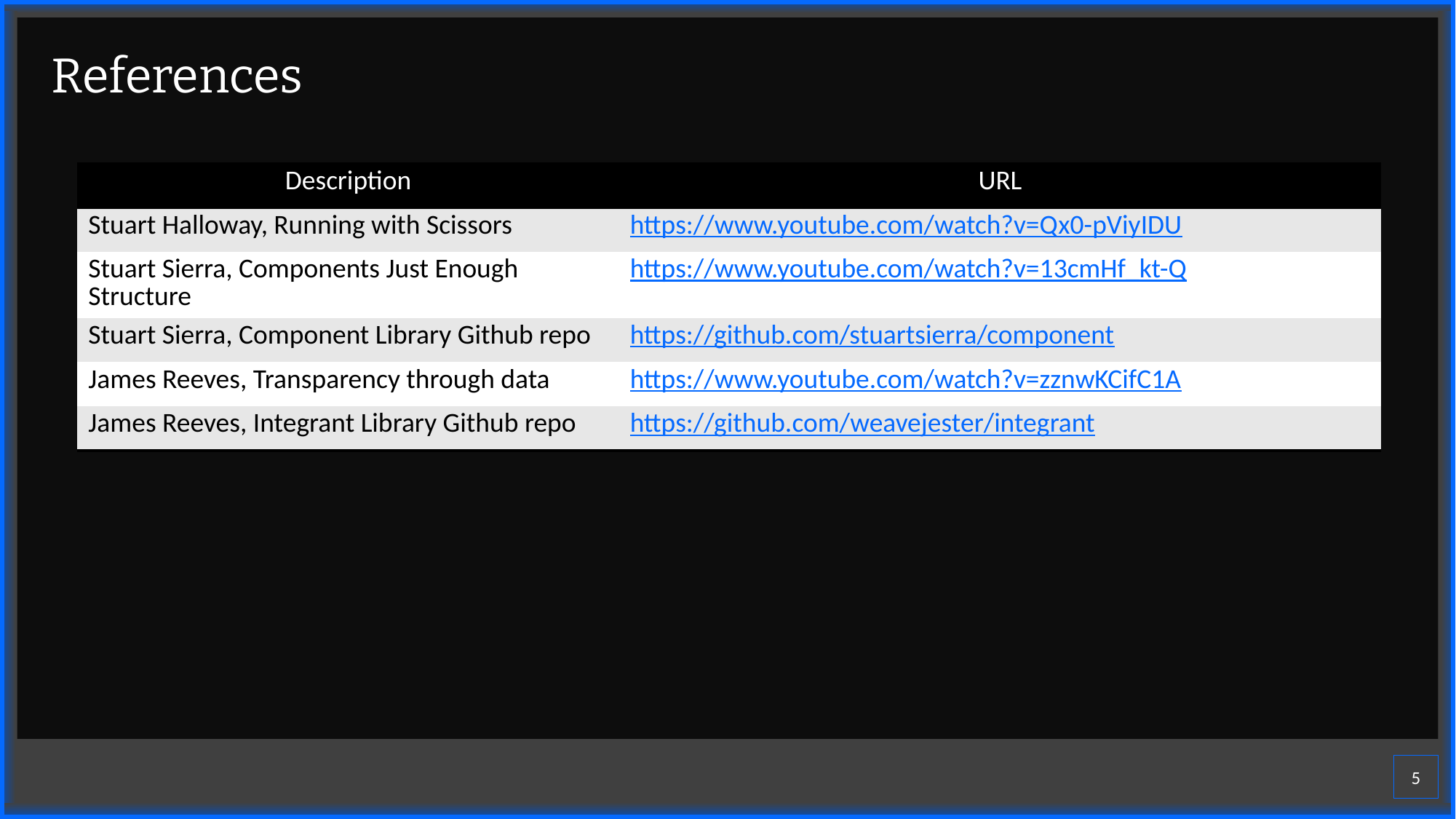

# References
| Description | URL |
| --- | --- |
| Stuart Halloway, Running with Scissors | https://www.youtube.com/watch?v=Qx0-pViyIDU |
| Stuart Sierra, Components Just Enough Structure | https://www.youtube.com/watch?v=13cmHf\_kt-Q |
| Stuart Sierra, Component Library Github repo | https://github.com/stuartsierra/component |
| James Reeves, Transparency through data | https://www.youtube.com/watch?v=zznwKCifC1A |
| James Reeves, Integrant Library Github repo | https://github.com/weavejester/integrant |
5